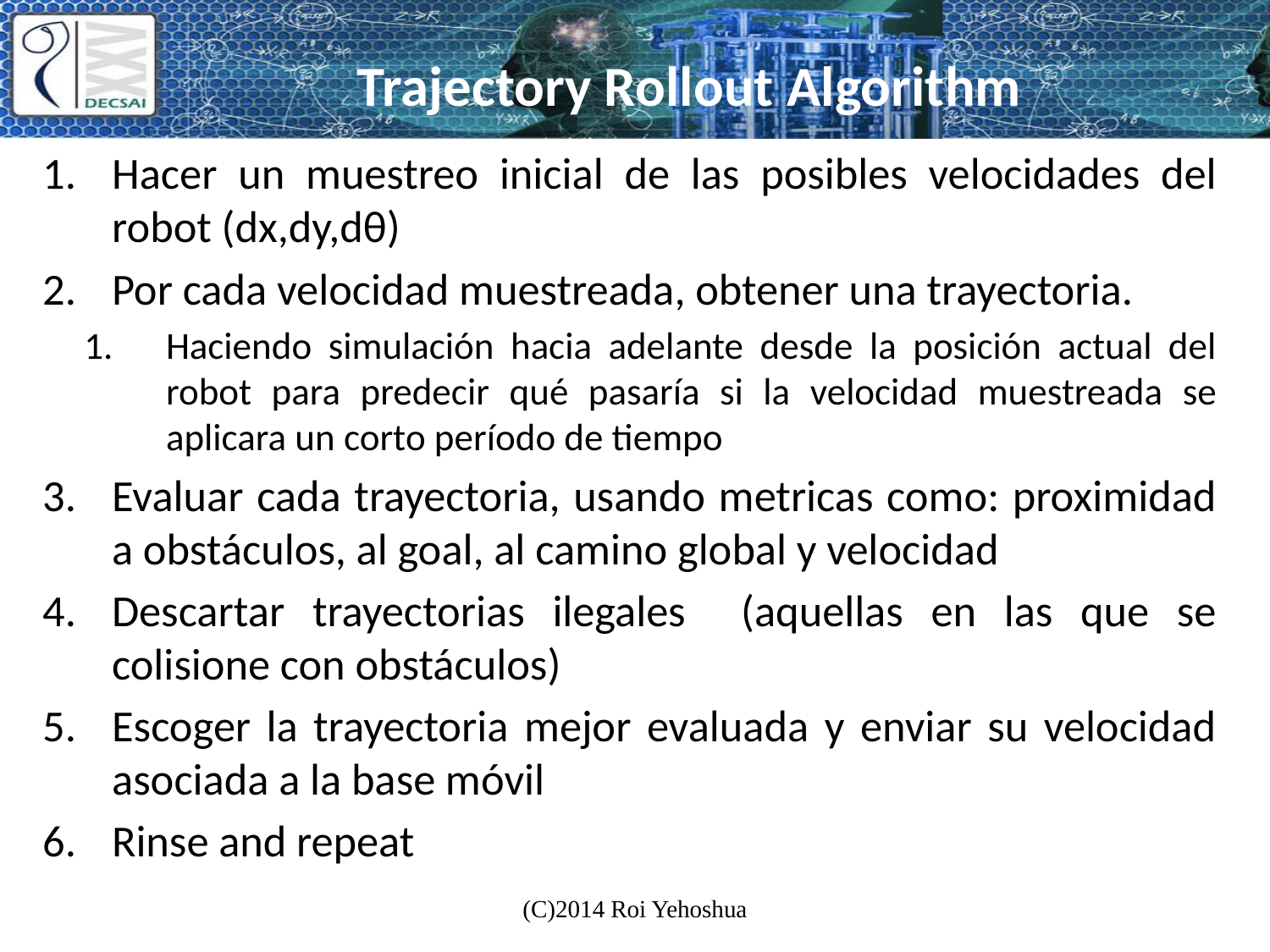

# Trajectory Rollout Algorithm
Hacer un muestreo inicial de las posibles velocidades del robot (dx,dy,dθ)
Por cada velocidad muestreada, obtener una trayectoria.
Haciendo simulación hacia adelante desde la posición actual del robot para predecir qué pasaría si la velocidad muestreada se aplicara un corto período de tiempo
Evaluar cada trayectoria, usando metricas como: proximidad a obstáculos, al goal, al camino global y velocidad
Descartar trayectorias ilegales  (aquellas en las que se colisione con obstáculos)
Escoger la trayectoria mejor evaluada y enviar su velocidad asociada a la base móvil
Rinse and repeat

(C)2014 Roi Yehoshua